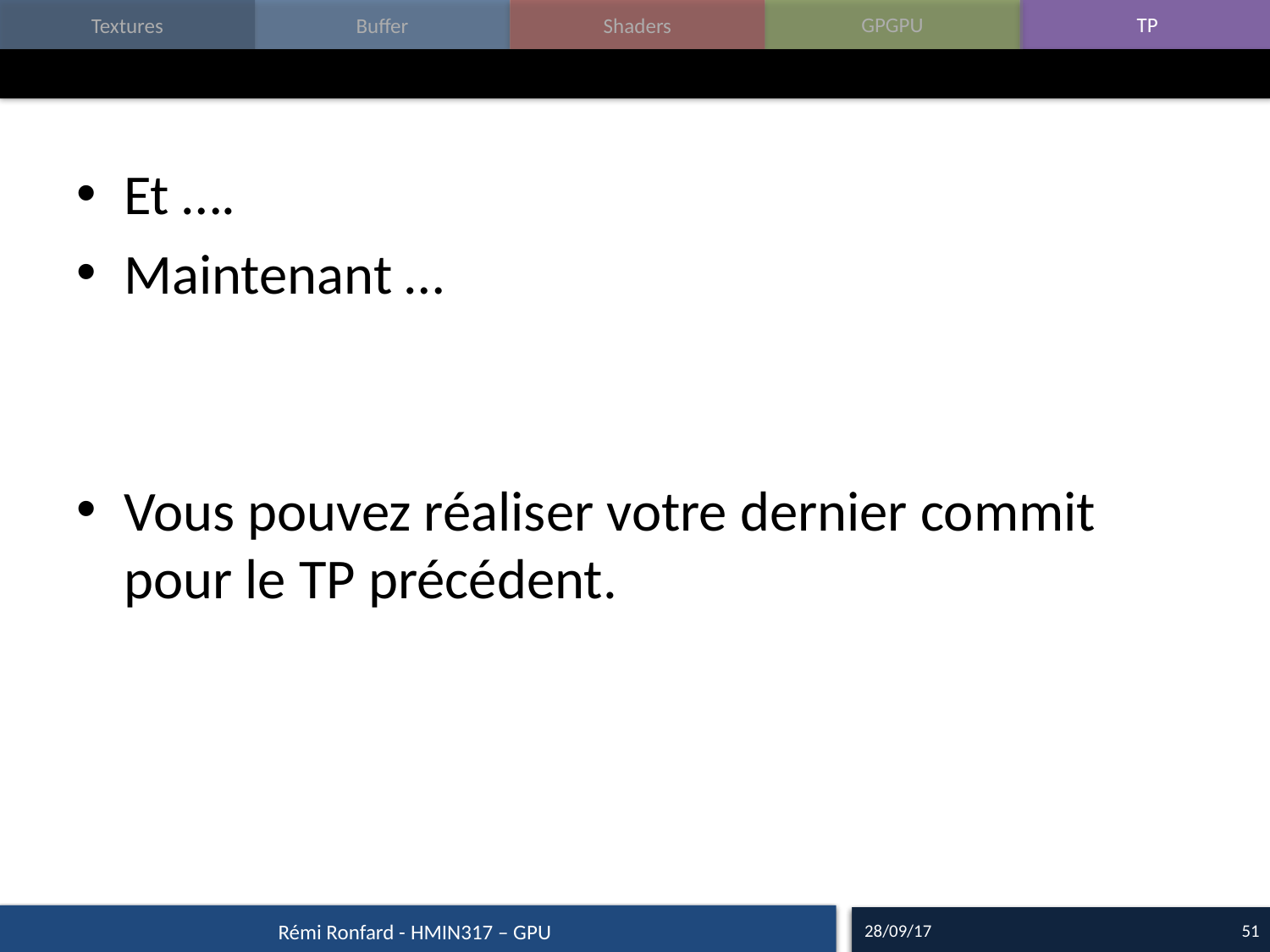

#
Et ….
Maintenant …

Vous pouvez réaliser votre dernier commit pour le TP précédent.

28/09/17
51
Rémi Ronfard - HMIN317 – GPU